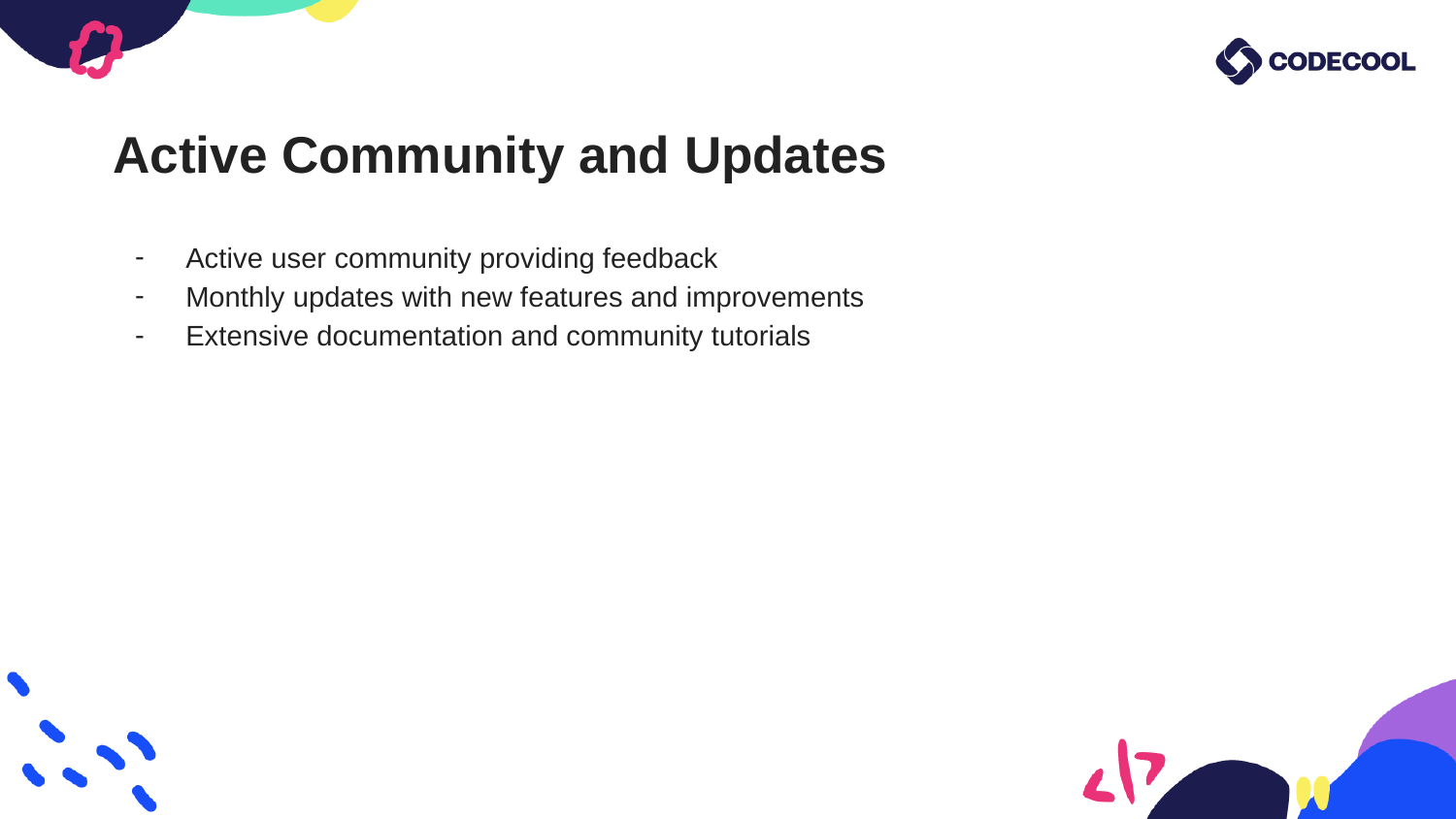

# Active Community and Updates
Active user community providing feedback
Monthly updates with new features and improvements
Extensive documentation and community tutorials